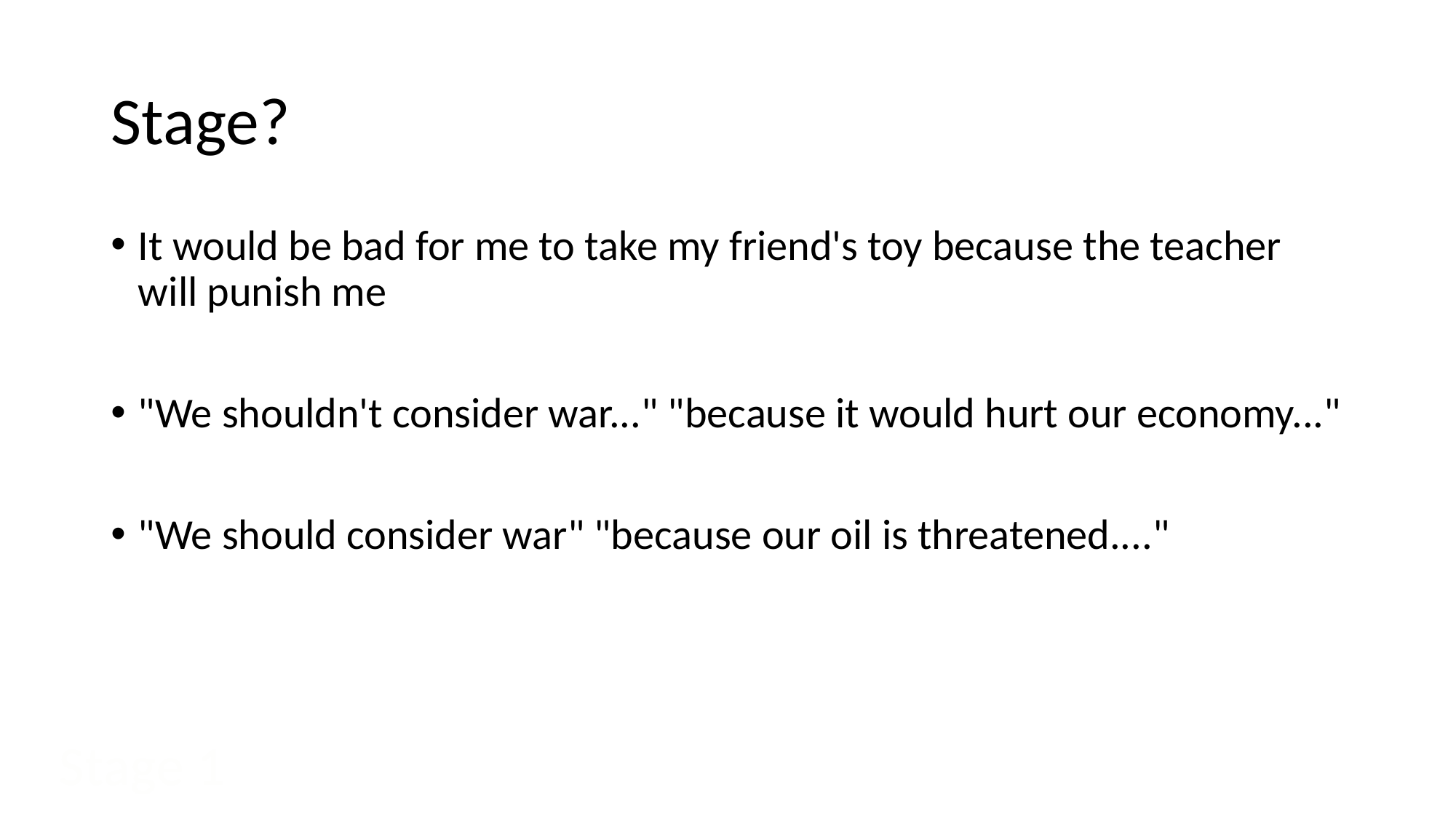

# Stage?
It would be bad for me to take my friend's toy because the teacher will punish me

"We shouldn't consider war..." "because it would hurt our economy..."

"We should consider war" "because our oil is threatened...."

Stage 1